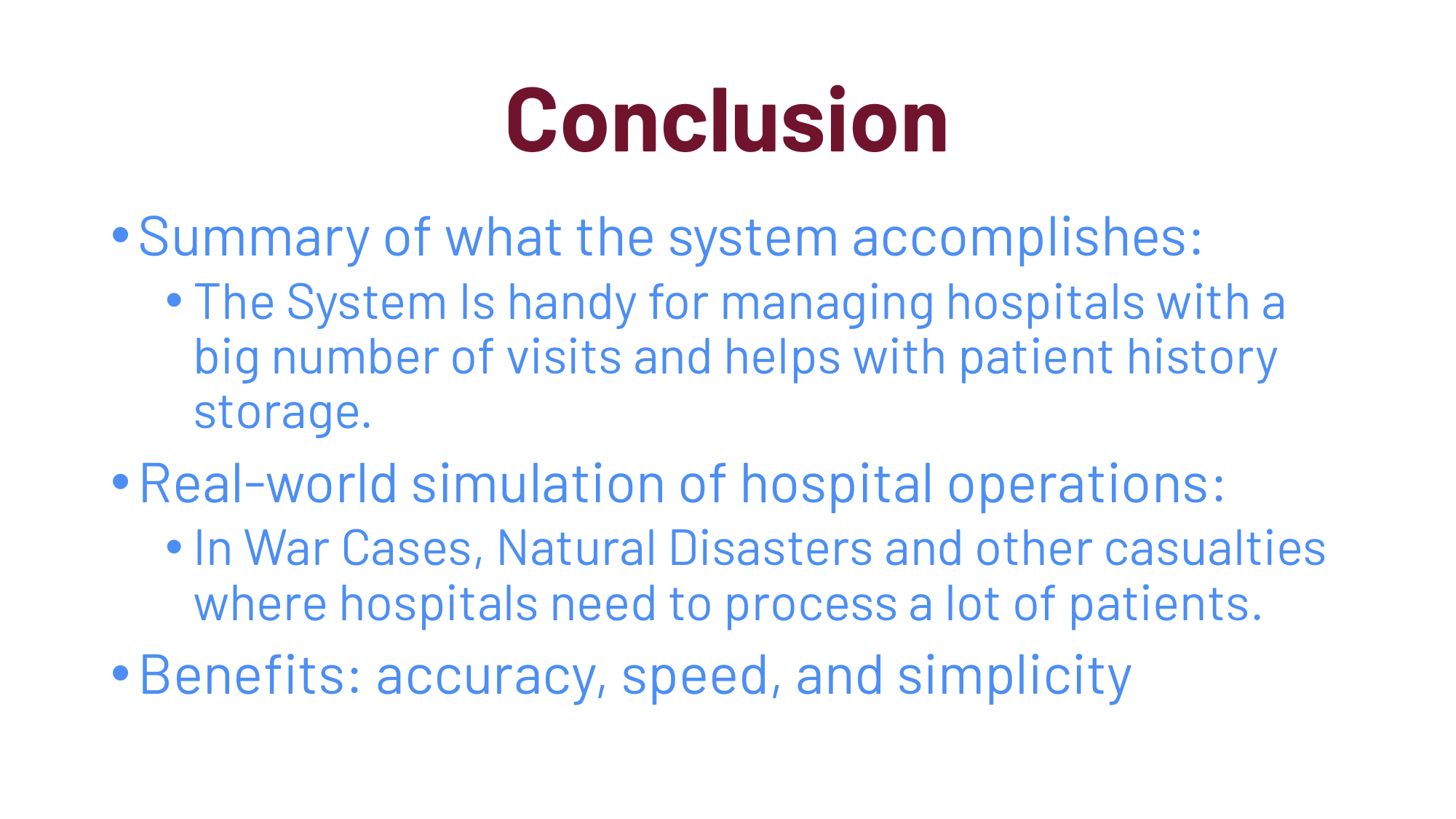

# Conclusion
Summary of what the system accomplishes:
The System Is handy for managing hospitals with a big number of visits and helps with patient history storage.
Real-world simulation of hospital operations:
In War Cases, Natural Disasters and other casualties where hospitals need to process a lot of patients.
Benefits: accuracy, speed, and simplicity